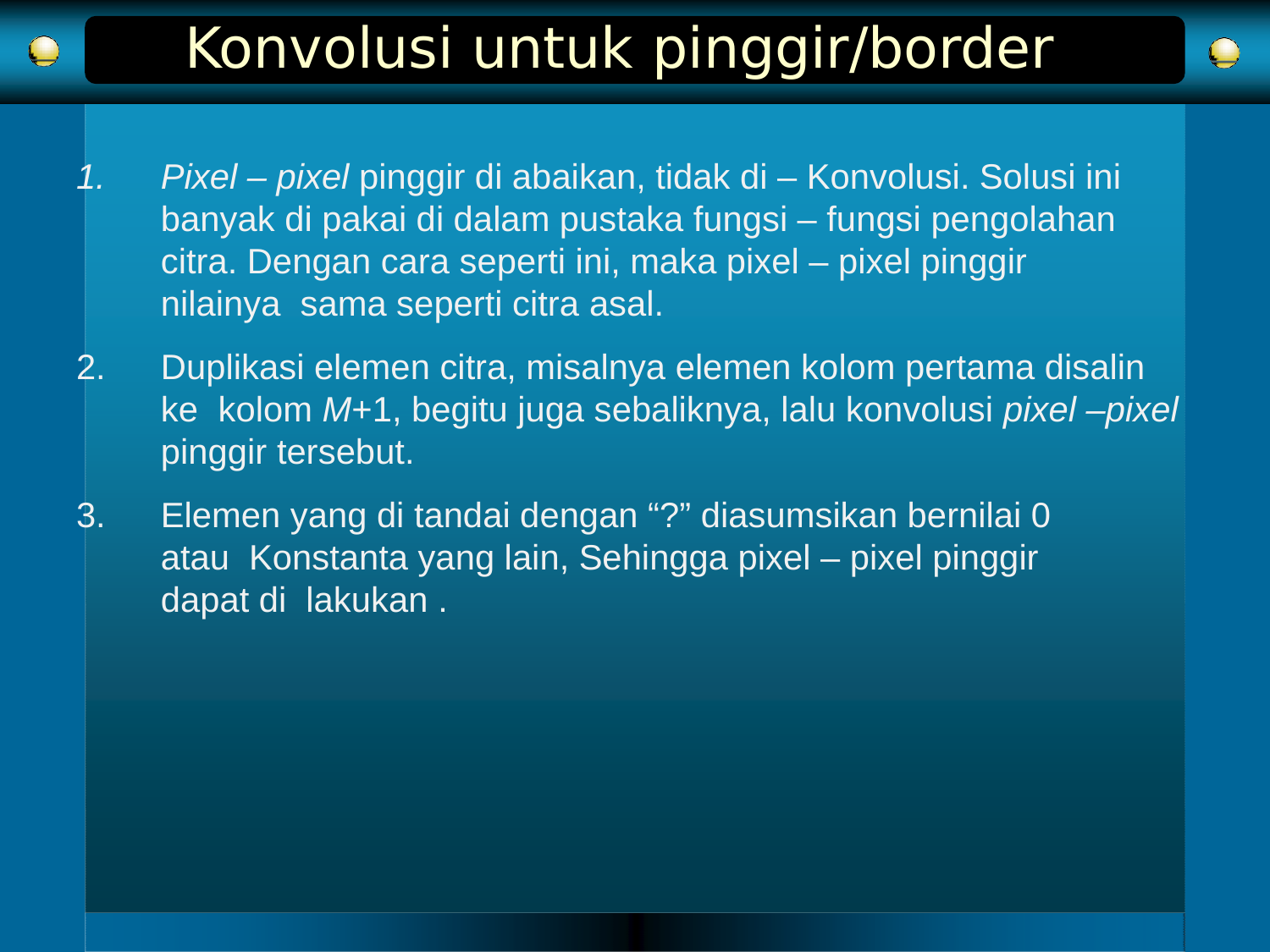

# Konvolusi untuk pinggir/border

Pixel – pixel pinggir di abaikan, tidak di – Konvolusi. Solusi ini  banyak di pakai di dalam pustaka fungsi – fungsi pengolahan  citra. Dengan cara seperti ini, maka pixel – pixel pinggir nilainya  sama seperti citra asal.
Duplikasi elemen citra, misalnya elemen kolom pertama disalin ke  kolom M+1, begitu juga sebaliknya, lalu konvolusi pixel –pixel  pinggir tersebut.
Elemen yang di tandai dengan “?” diasumsikan bernilai 0 atau  Konstanta yang lain, Sehingga pixel – pixel pinggir dapat di  lakukan .